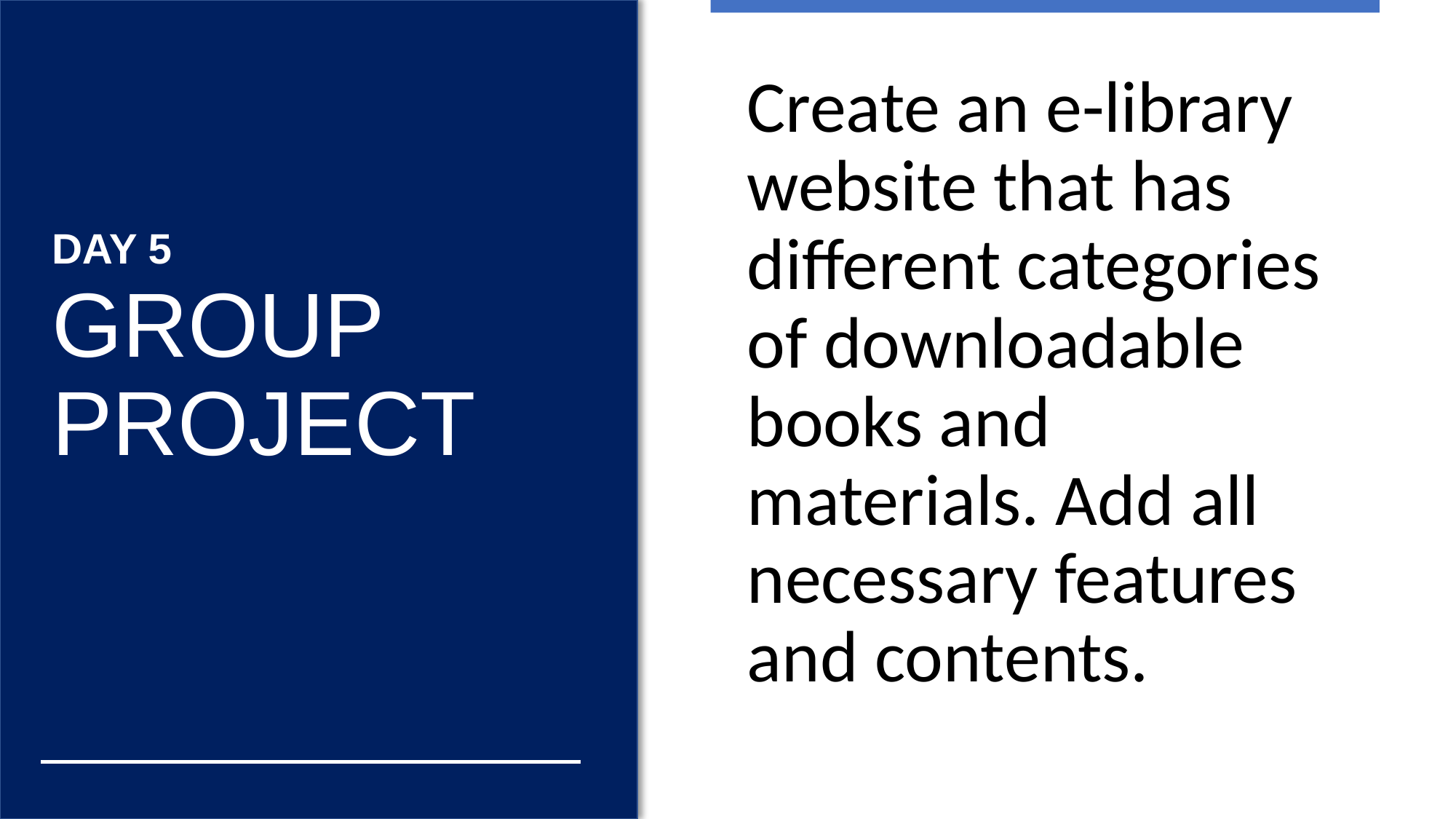

Create an e-library website that has different categories of downloadable books and materials. Add all necessary features and contents.
# GROUP PROJECT
DAY 5